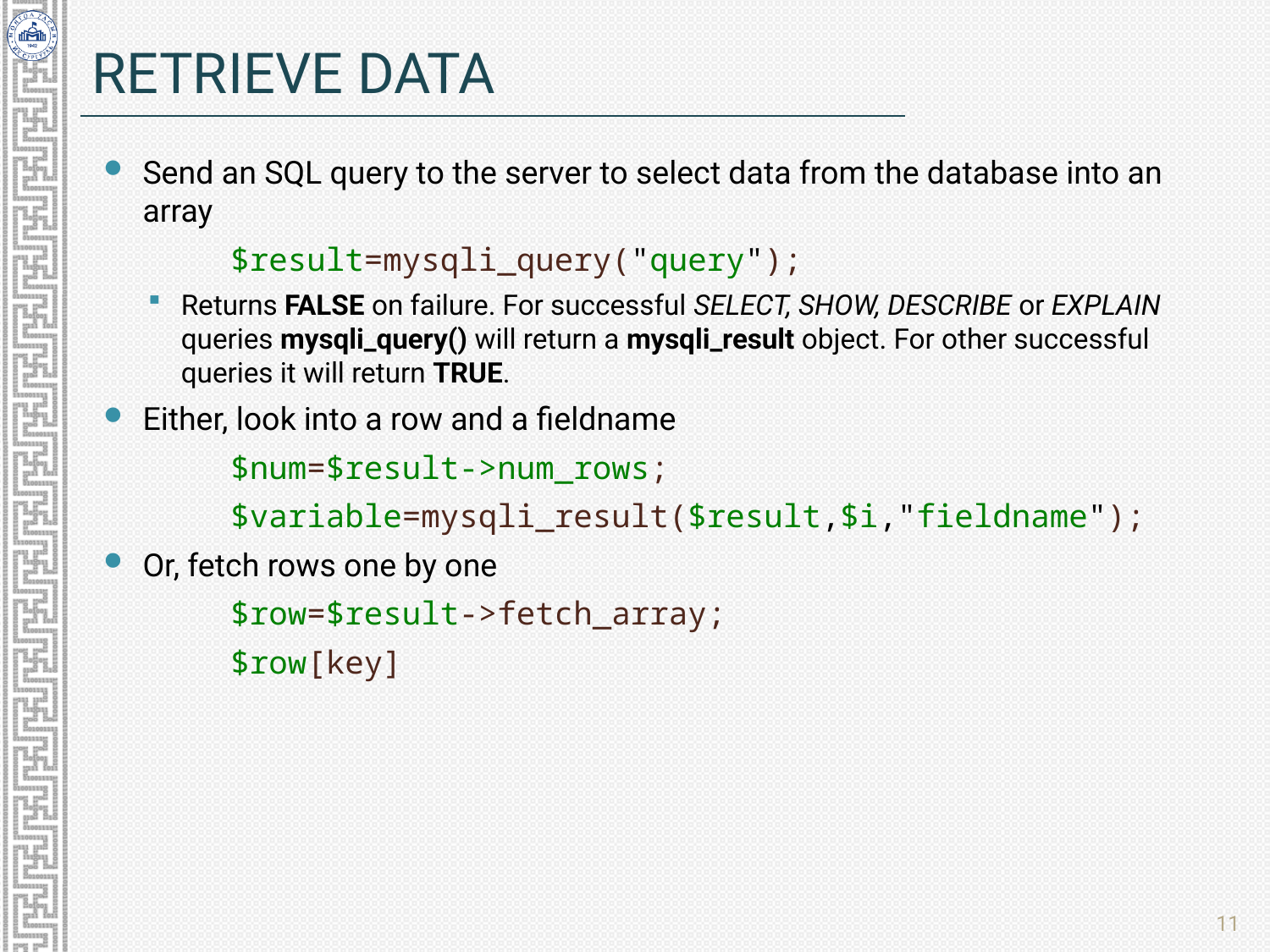

# Retrieve data
Send an SQL query to the server to select data from the database into an array
	$result=mysqli_query("query");
Returns FALSE on failure. For successful SELECT, SHOW, DESCRIBE or EXPLAIN queries mysqli_query() will return a mysqli_result object. For other successful queries it will return TRUE.
Either, look into a row and a fieldname
	$num=$result->num_rows;
	$variable=mysqli_result($result,$i,"fieldname");
Or, fetch rows one by one
	$row=$result->fetch_array;
	$row[key]

11